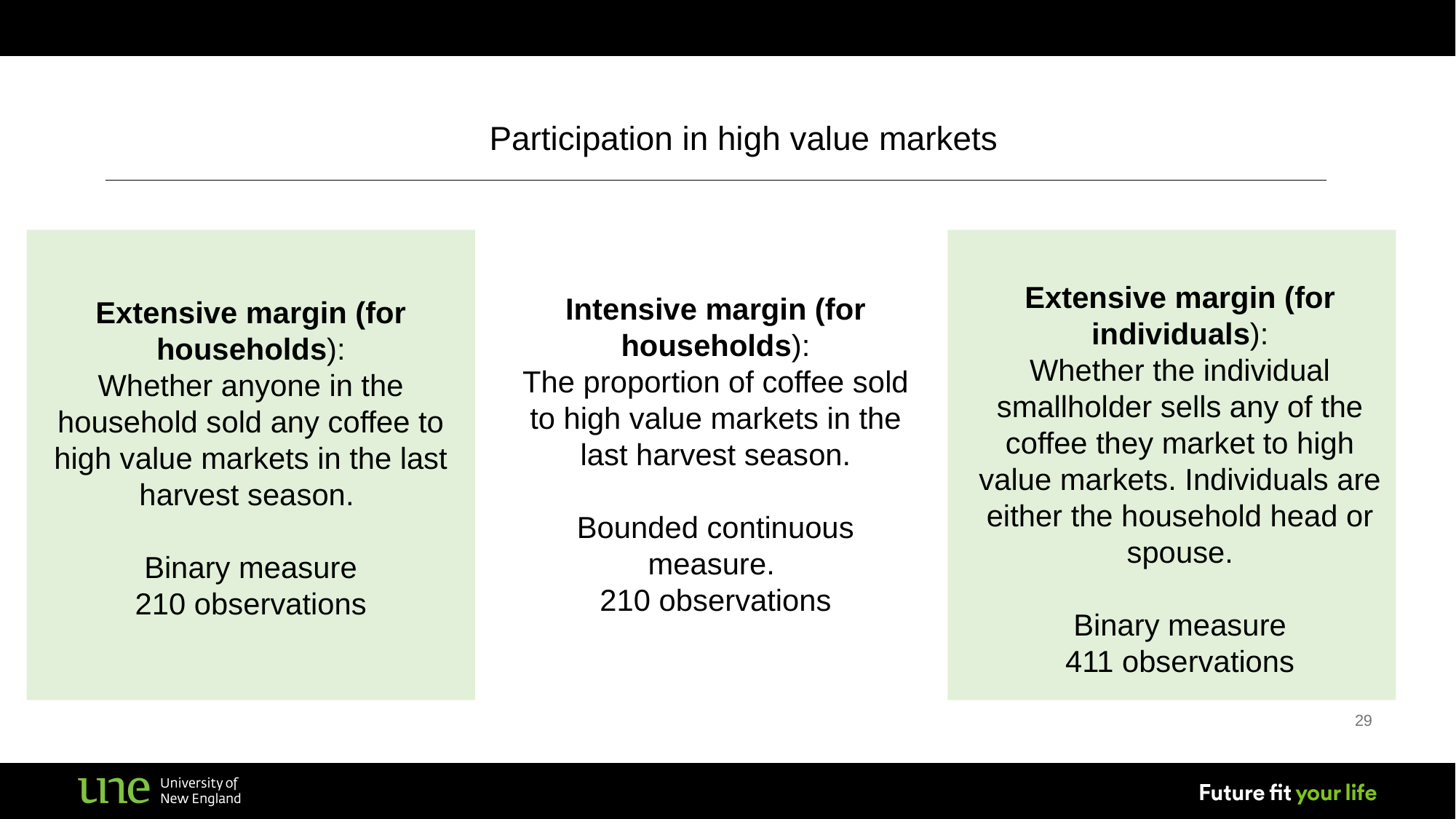

Participation in high value markets

Extensive margin (for households):
Whether anyone in the household sold any coffee to high value markets in the last harvest season.

Binary measure
210 observations

Extensive margin (for individuals):
Whether the individual smallholder sells any of the coffee they market to high value markets. Individuals are either the household head or spouse.

Binary measure
411 observations
Intensive margin (for households):
The proportion of coffee sold to high value markets in the last harvest season.

Bounded continuous measure.
210 observations

29